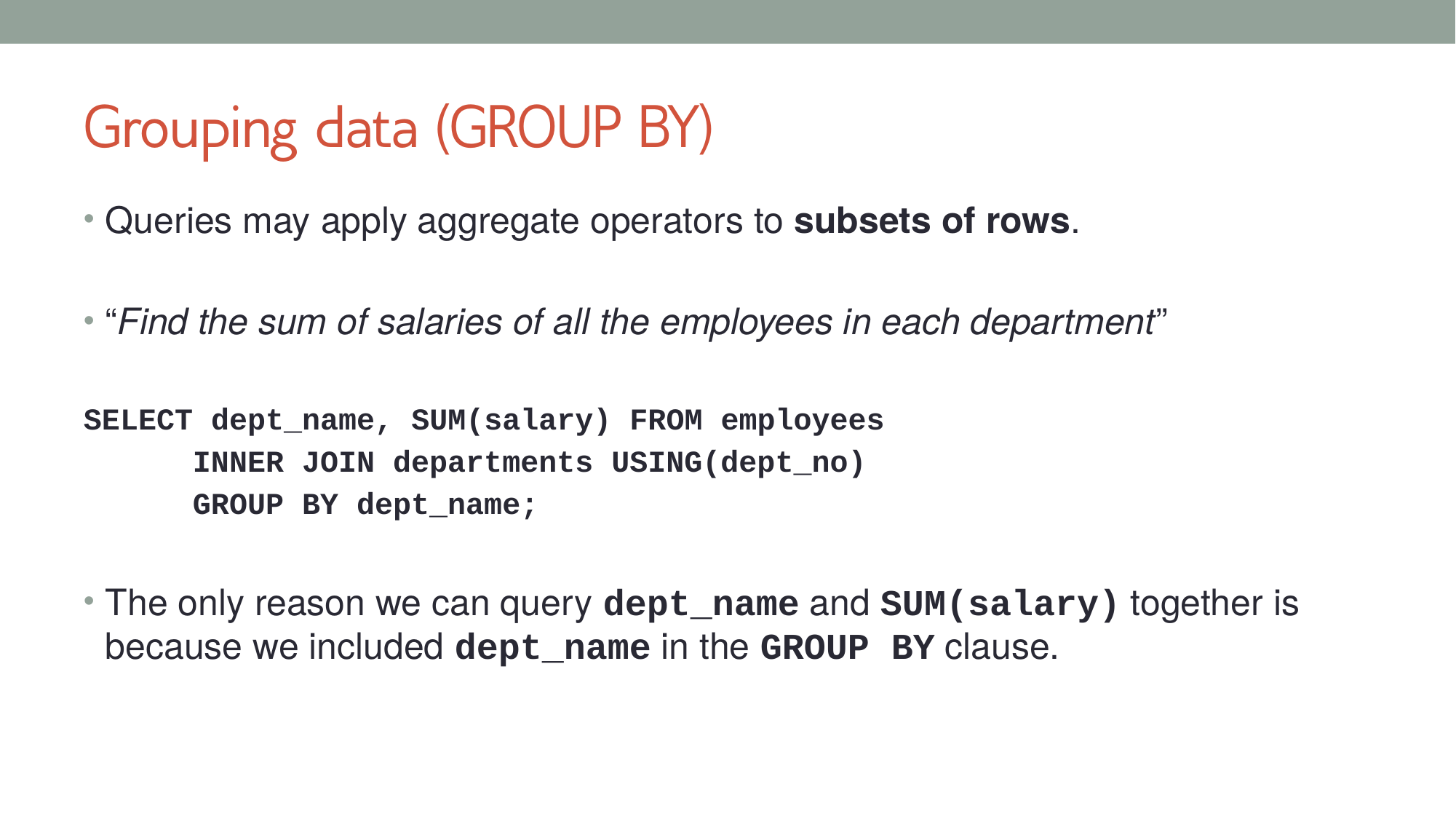

# Grouping data (GROUP BY)
Queries may apply aggregate operators to subsets of rows.

“Find the sum of salaries of all the employees in each department”

SELECT dept_name, SUM(salary) FROM employees
	INNER JOIN departments USING(dept_no)
	GROUP BY dept_name;

The only reason we can query dept_name and SUM(salary) together is because we included dept_name in the GROUP BY clause.